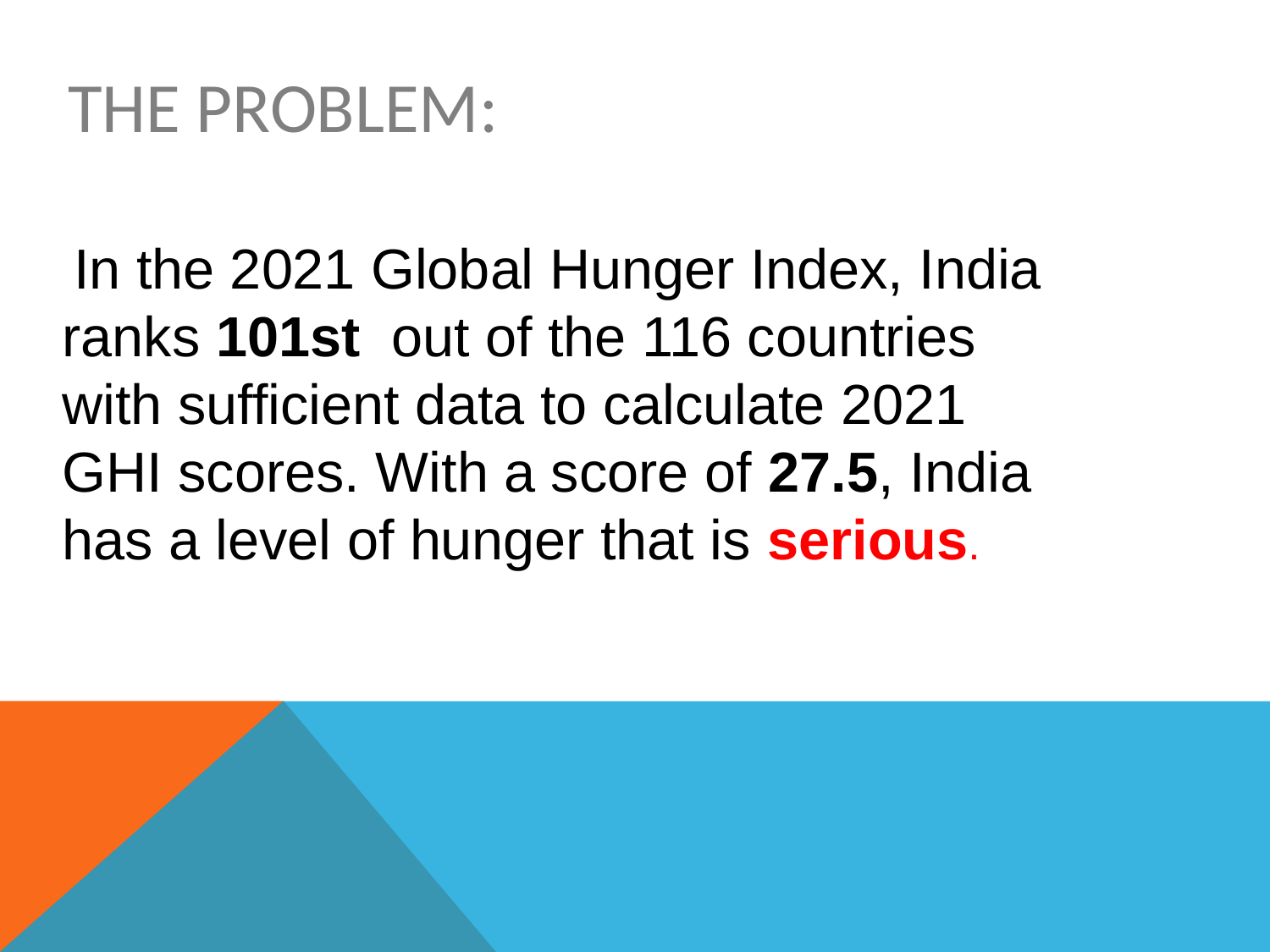

# THE PROBLEM:
     In the 2021 Global Hunger Index, India ranks 101st  out of the 116 countries with sufficient data to calculate 2021 GHI scores. With a score of 27.5, India has a level of hunger that is serious.